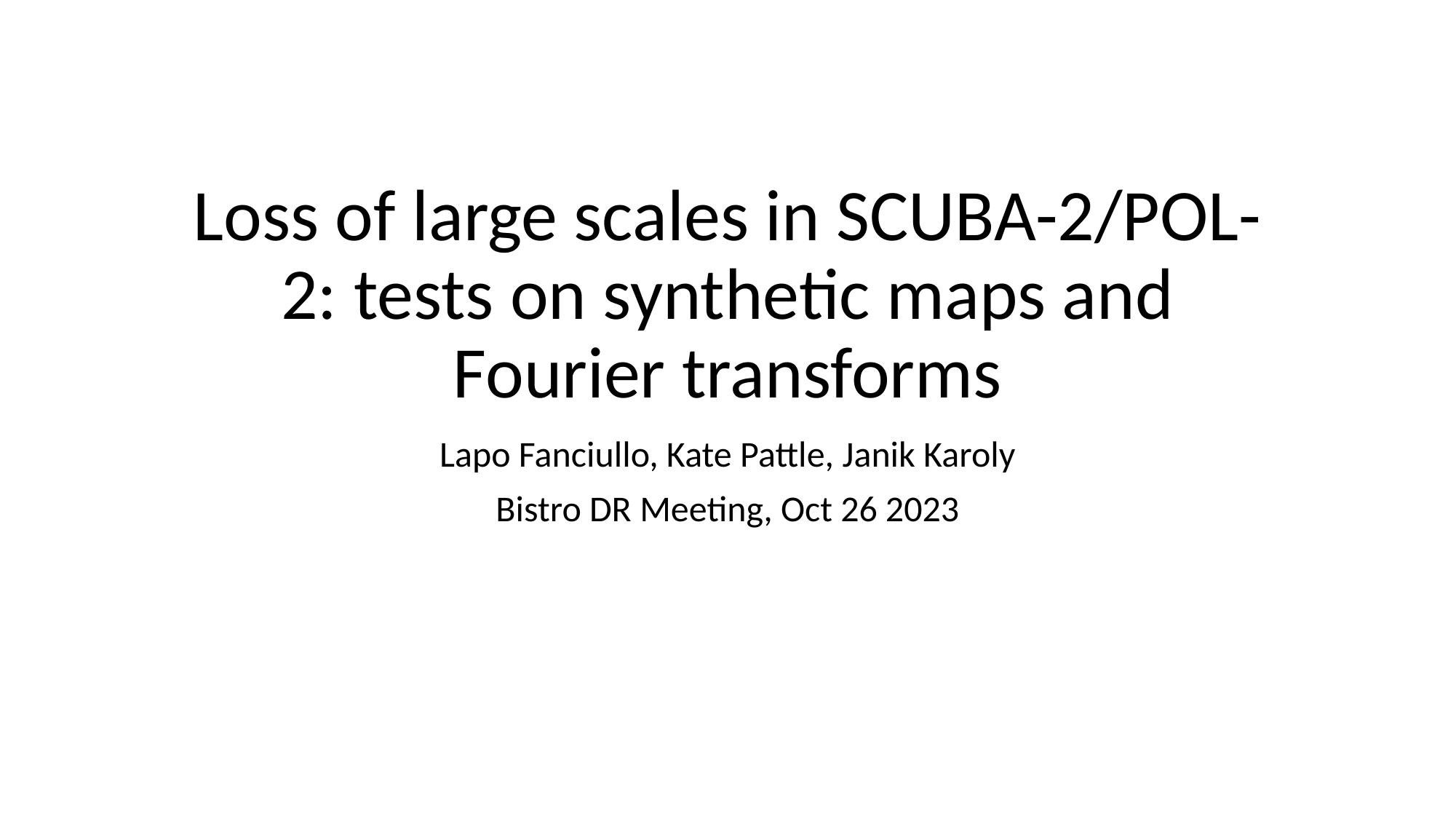

# Loss of large scales in SCUBA-2/POL-2: tests on synthetic maps and Fourier transforms
Lapo Fanciullo, Kate Pattle, Janik Karoly
Bistro DR Meeting, Oct 26 2023